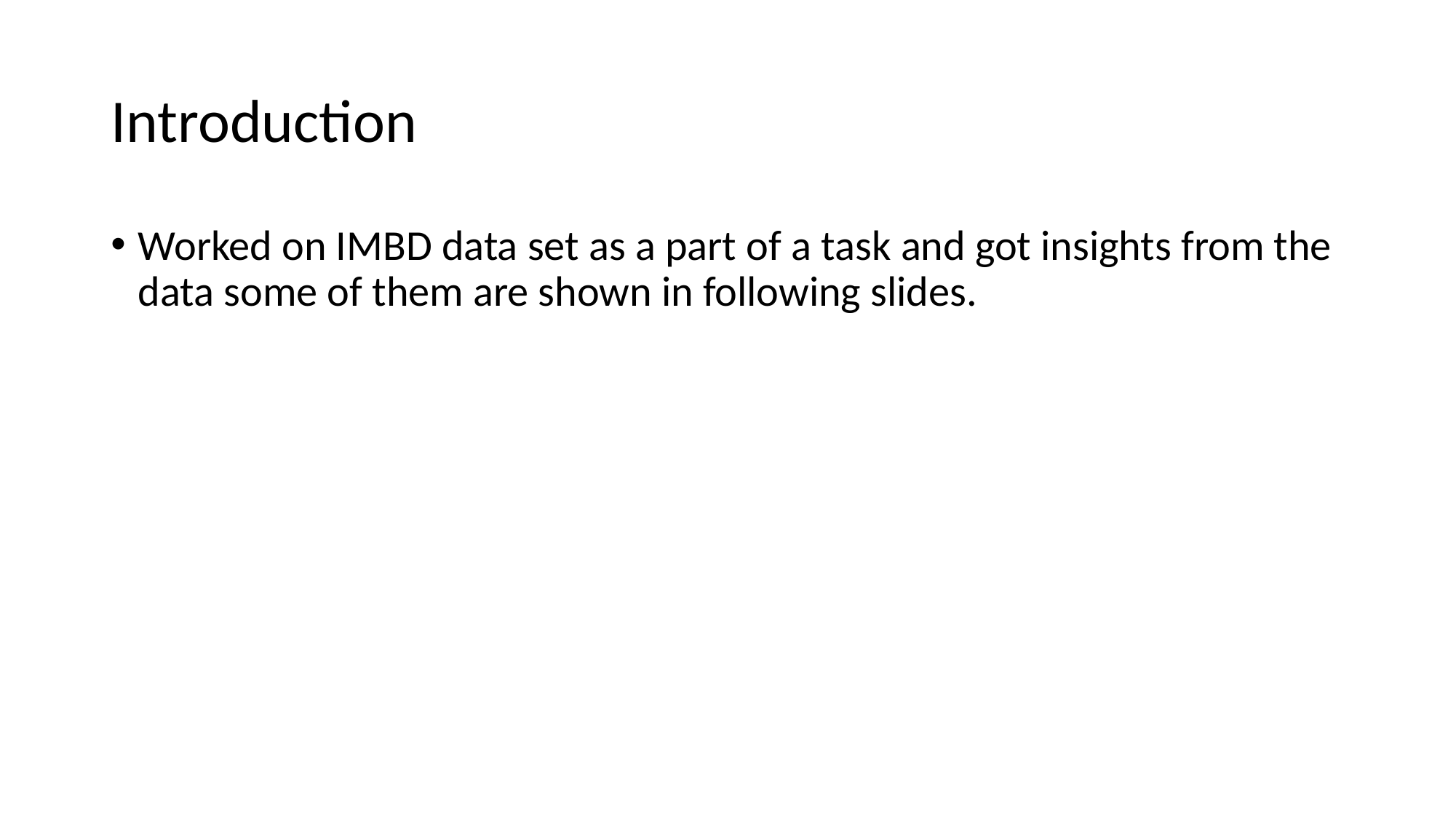

# Introduction
Worked on IMBD data set as a part of a task and got insights from the data some of them are shown in following slides.